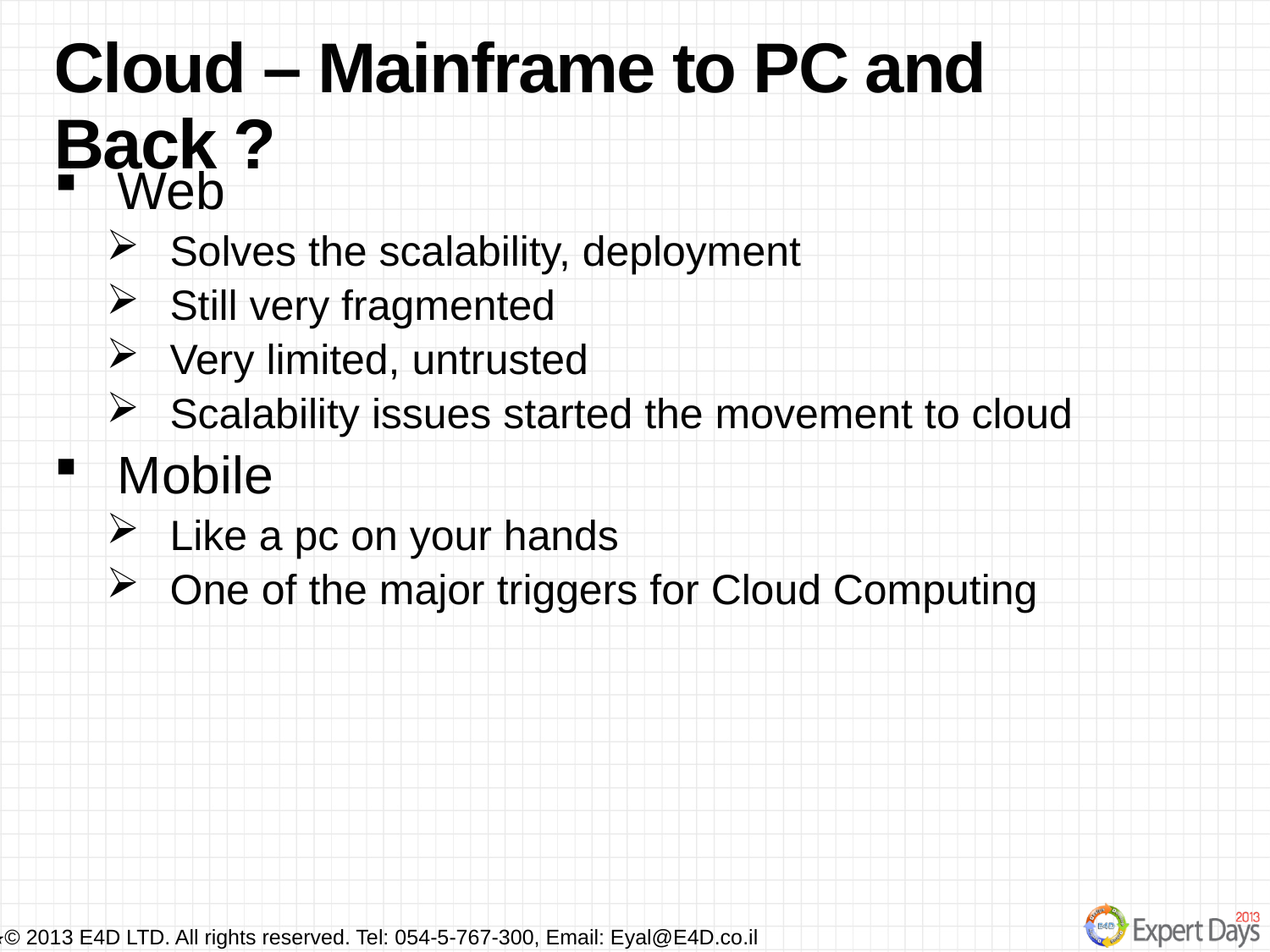

# Cloud – Mainframe to PC and Back ?
Web
Solves the scalability, deployment
Still very fragmented
Very limited, untrusted
Scalability issues started the movement to cloud
Mobile
Like a pc on your hands
One of the major triggers for Cloud Computing